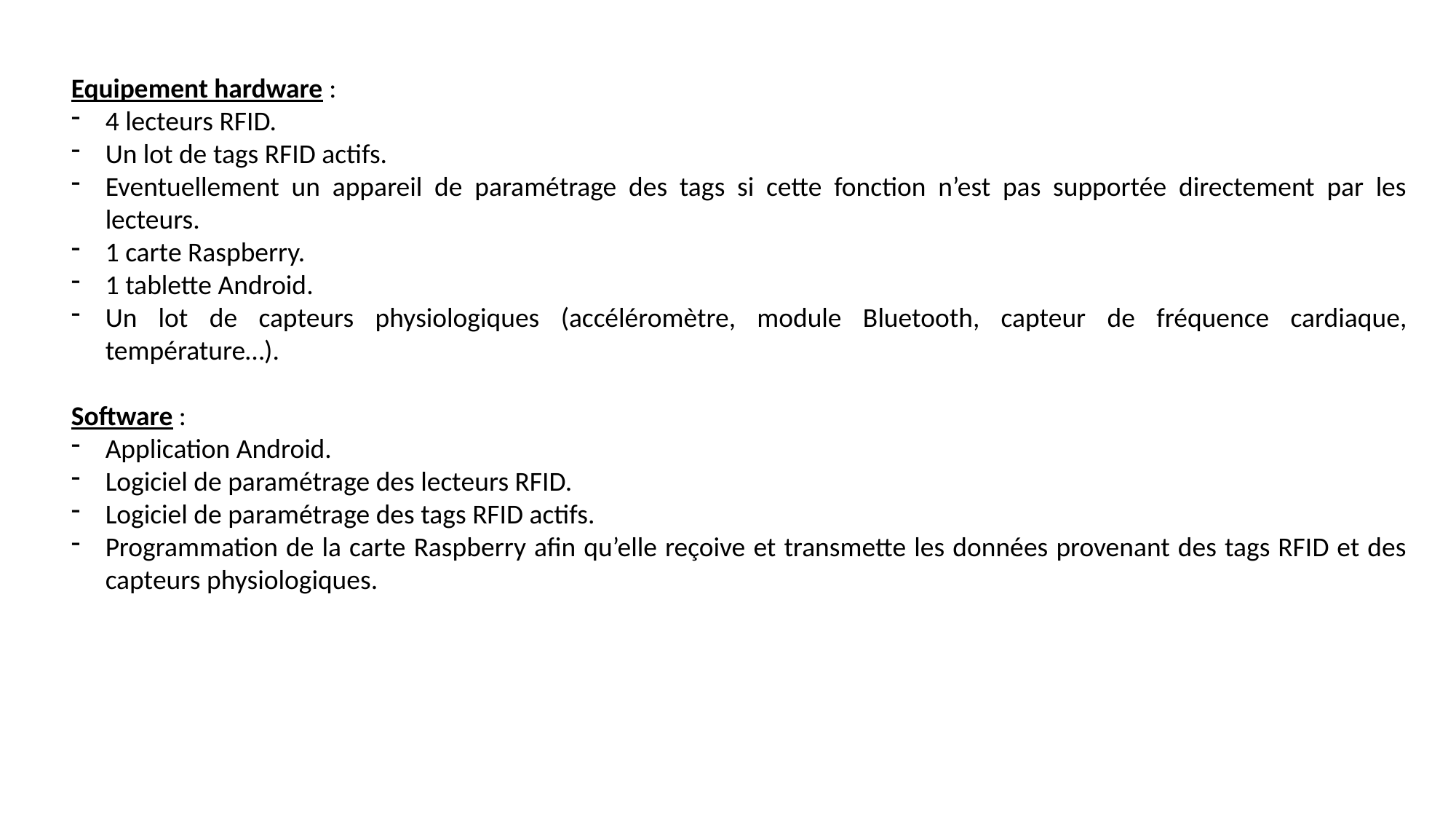

Equipement hardware :
4 lecteurs RFID.
Un lot de tags RFID actifs.
Eventuellement un appareil de paramétrage des tags si cette fonction n’est pas supportée directement par les lecteurs.
1 carte Raspberry.
1 tablette Android.
Un lot de capteurs physiologiques (accéléromètre, module Bluetooth, capteur de fréquence cardiaque, température…).

Software :
Application Android.
Logiciel de paramétrage des lecteurs RFID.
Logiciel de paramétrage des tags RFID actifs.
Programmation de la carte Raspberry afin qu’elle reçoive et transmette les données provenant des tags RFID et des capteurs physiologiques.